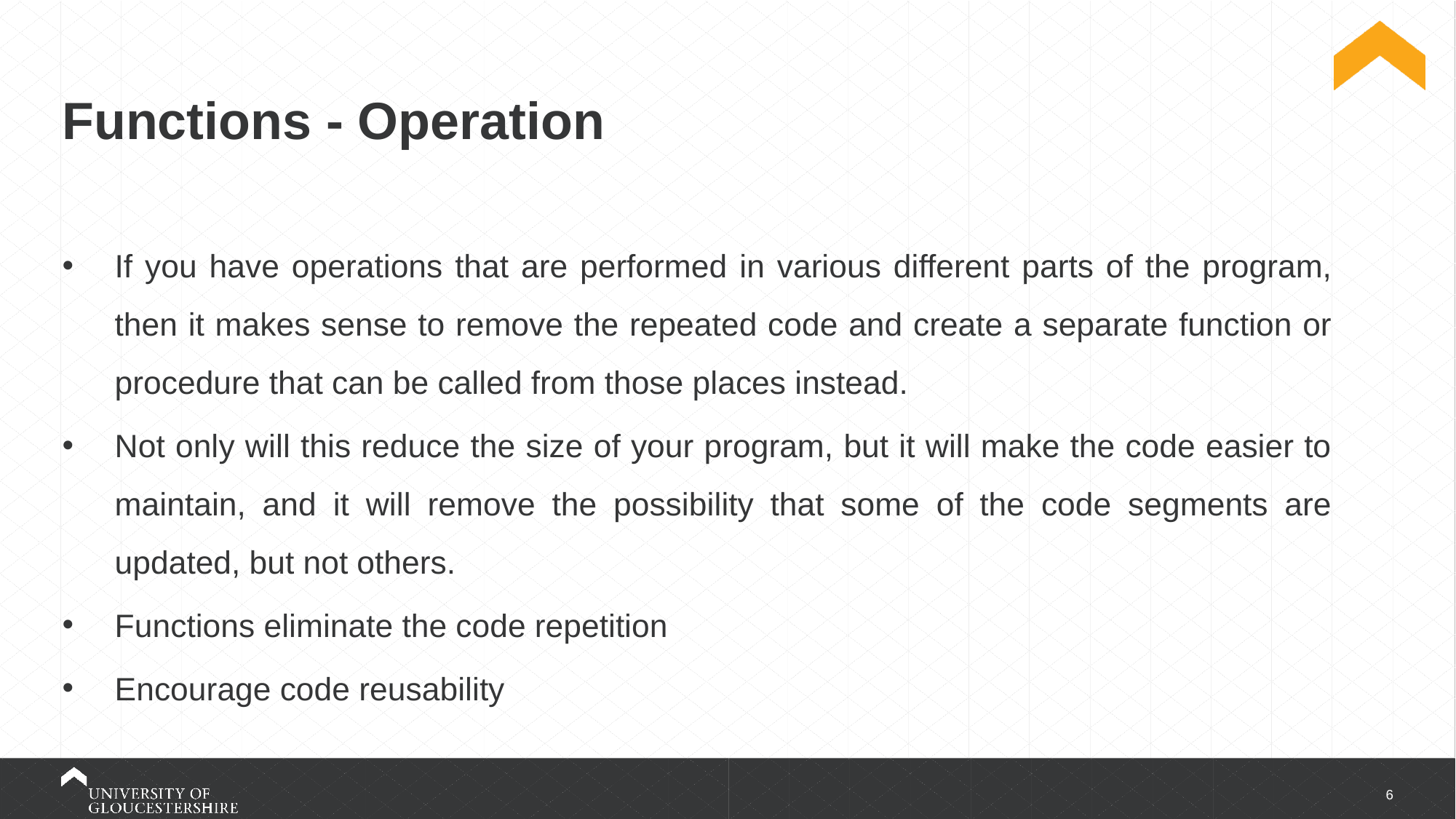

# Functions - Operation
If you have operations that are performed in various different parts of the program, then it makes sense to remove the repeated code and create a separate function or procedure that can be called from those places instead.
Not only will this reduce the size of your program, but it will make the code easier to maintain, and it will remove the possibility that some of the code segments are updated, but not others.
Functions eliminate the code repetition
Encourage code reusability